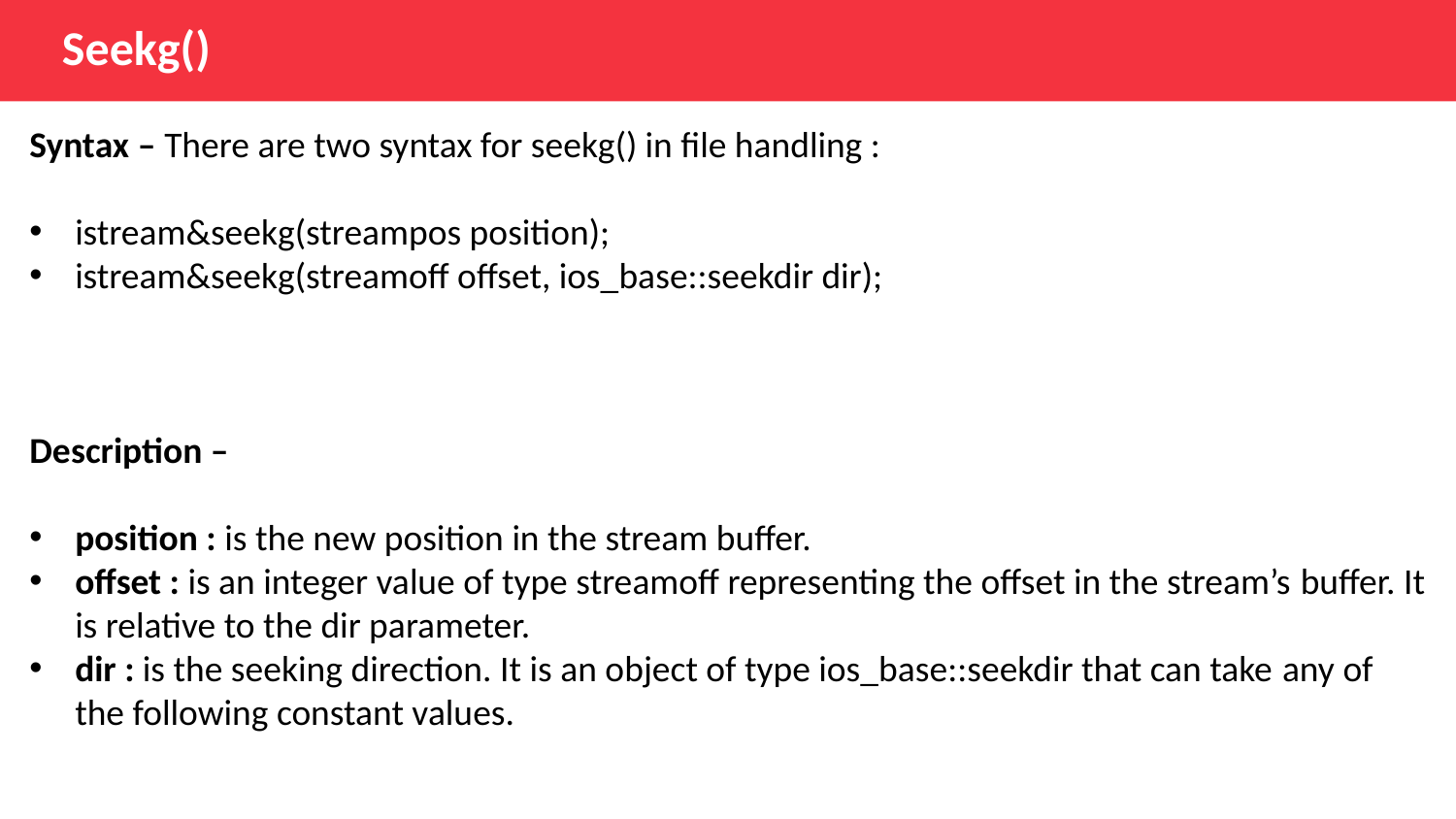

Seekg()
Syntax – There are two syntax for seekg() in file handling :
istream&seekg(streampos position);
istream&seekg(streamoff offset, ios_base::seekdir dir);

Description –
position : is the new position in the stream buffer.
offset : is an integer value of type streamoff representing the offset in the stream’s buffer. It is relative to the dir parameter.
dir : is the seeking direction. It is an object of type ios_base::seekdir that can take any of the following constant values.